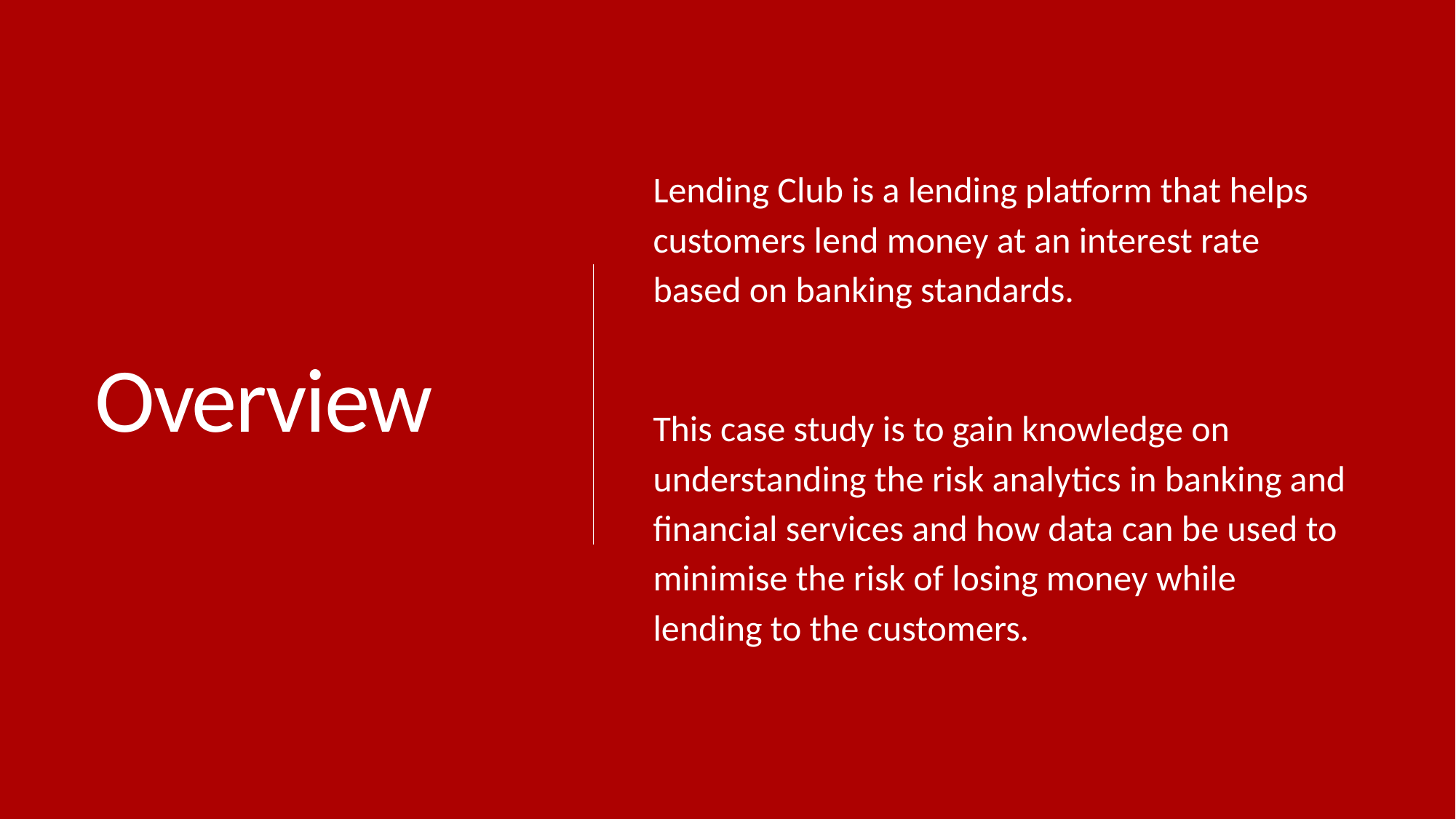

# Overview
Lending Club is a lending platform that helps customers lend money at an interest rate based on banking standards.

This case study is to gain knowledge on understanding the risk analytics in banking and financial services and how data can be used to minimise the risk of losing money while lending to the customers.